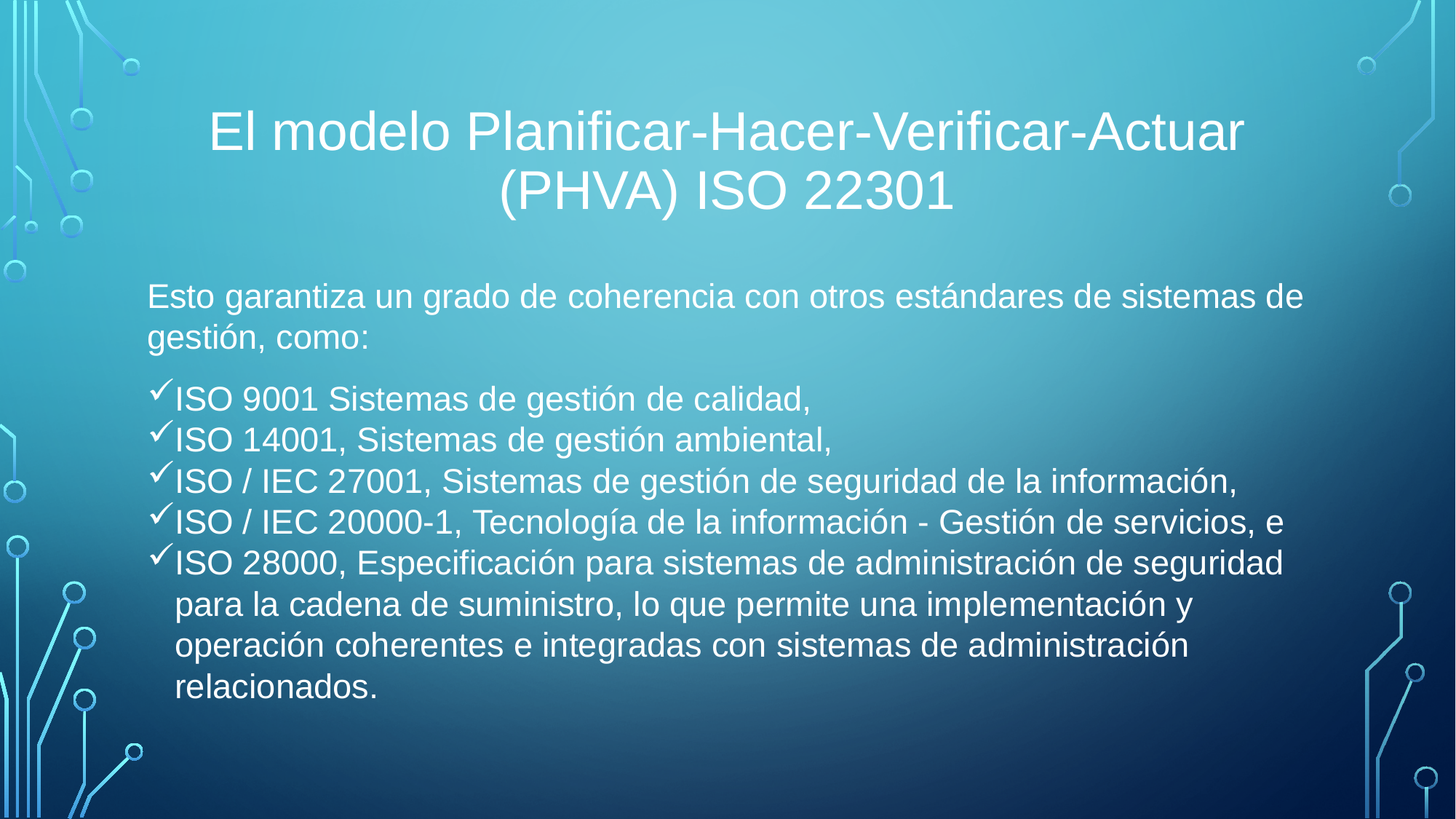

# El modelo Planificar-Hacer-Verificar-Actuar (PHVA) ISO 22301
Esto garantiza un grado de coherencia con otros estándares de sistemas de gestión, como:

ISO 9001 Sistemas de gestión de calidad,
ISO 14001, Sistemas de gestión ambiental,
ISO / IEC 27001, Sistemas de gestión de seguridad de la información,
ISO / IEC 20000-1, Tecnología de la información - Gestión de servicios, e
ISO 28000, Especificación para sistemas de administración de seguridad para la cadena de suministro, lo que permite una implementación y operación coherentes e integradas con sistemas de administración relacionados.